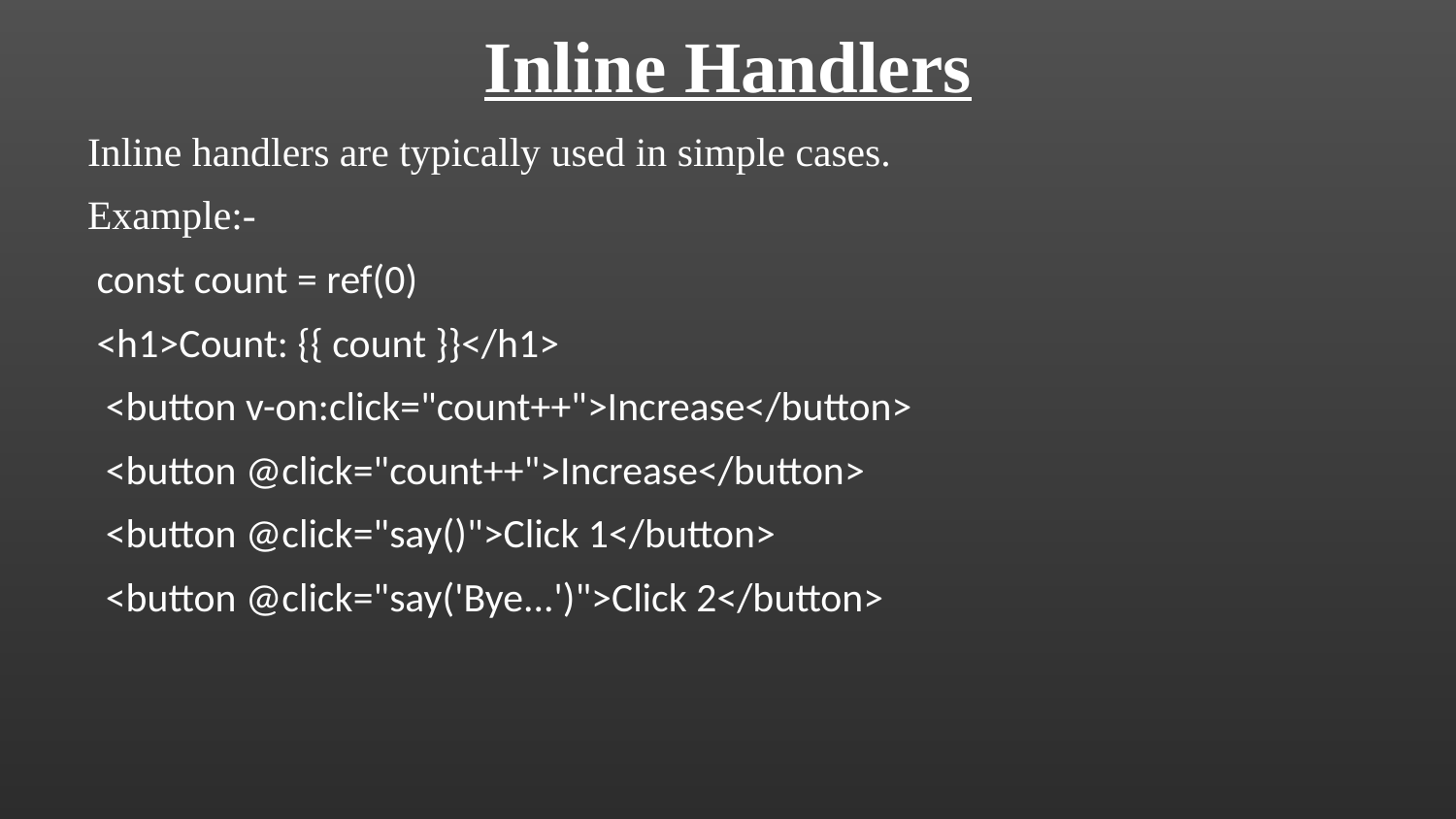

Inline Handlers
Inline handlers are typically used in simple cases.
Example:-
 const count = ref(0)
 <h1>Count: {{ count }}</h1>
  <button v-on:click="count++">Increase</button>
  <button @click="count++">Increase</button>
  <button @click="say()">Click 1</button>
  <button @click="say('Bye...')">Click 2</button>